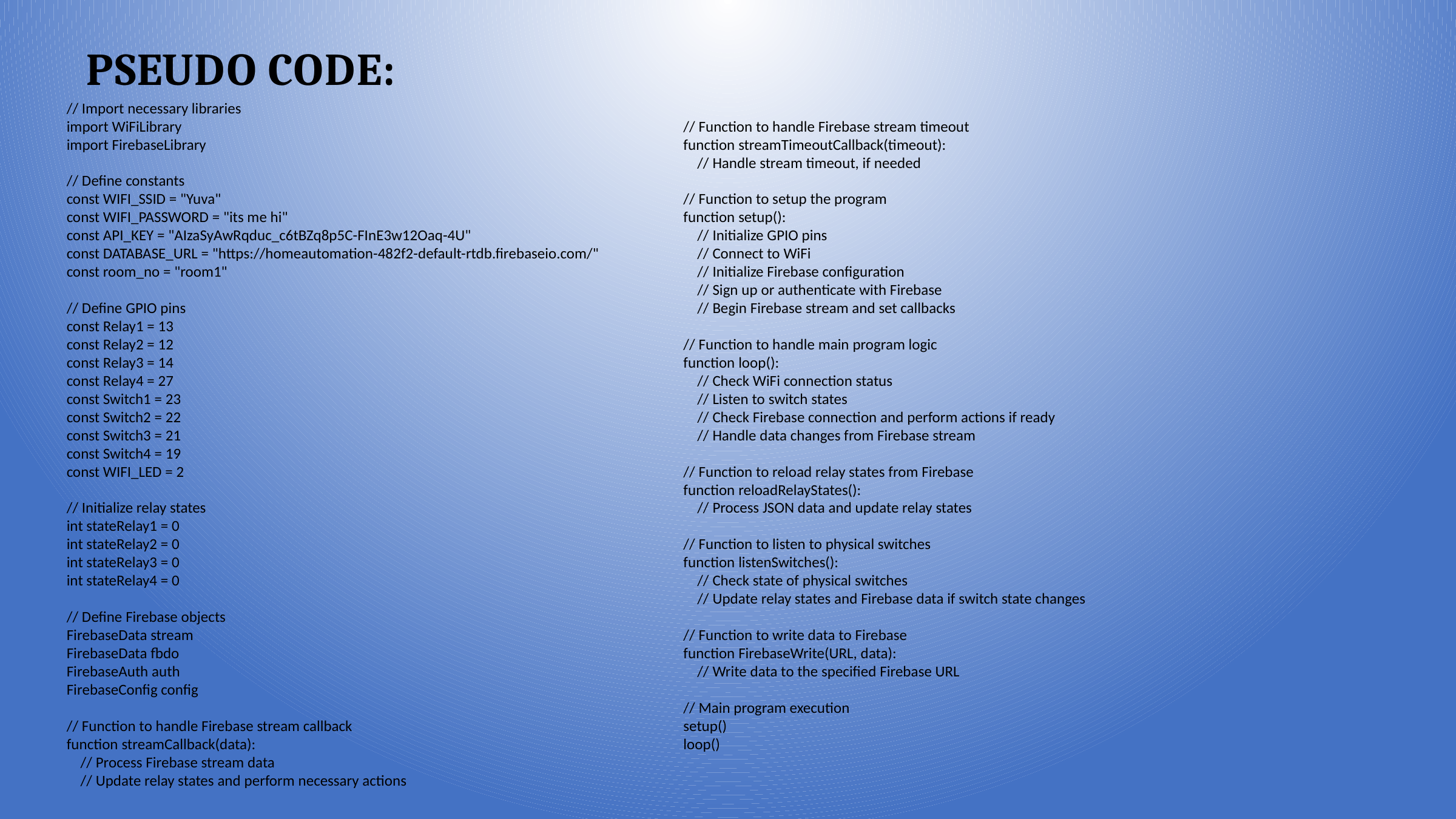

PSEUDO CODE:

// Import necessary libraries
import WiFiLibrary
import FirebaseLibrary

// Define constants
const WIFI_SSID = "Yuva"
const WIFI_PASSWORD = "its me hi"
const API_KEY = "AIzaSyAwRqduc_c6tBZq8p5C-FInE3w12Oaq-4U"
const DATABASE_URL = "https://homeautomation-482f2-default-rtdb.firebaseio.com/"
const room_no = "room1"

// Define GPIO pins
const Relay1 = 13
const Relay2 = 12
const Relay3 = 14
const Relay4 = 27
const Switch1 = 23
const Switch2 = 22
const Switch3 = 21
const Switch4 = 19
const WIFI_LED = 2

// Initialize relay states
int stateRelay1 = 0
int stateRelay2 = 0
int stateRelay3 = 0
int stateRelay4 = 0

// Define Firebase objects
FirebaseData stream
FirebaseData fbdo
FirebaseAuth auth
FirebaseConfig config

// Function to handle Firebase stream callback
function streamCallback(data):
    // Process Firebase stream data
    // Update relay states and perform necessary actions

// Function to handle Firebase stream timeout
function streamTimeoutCallback(timeout):
    // Handle stream timeout, if needed

// Function to setup the program
function setup():
    // Initialize GPIO pins
    // Connect to WiFi
    // Initialize Firebase configuration
    // Sign up or authenticate with Firebase
    // Begin Firebase stream and set callbacks

// Function to handle main program logic
function loop():
    // Check WiFi connection status
    // Listen to switch states
    // Check Firebase connection and perform actions if ready
    // Handle data changes from Firebase stream

// Function to reload relay states from Firebase
function reloadRelayStates():
    // Process JSON data and update relay states

// Function to listen to physical switches
function listenSwitches():
    // Check state of physical switches
    // Update relay states and Firebase data if switch state changes

// Function to write data to Firebase
function FirebaseWrite(URL, data):
    // Write data to the specified Firebase URL

// Main program execution
setup()
loop()